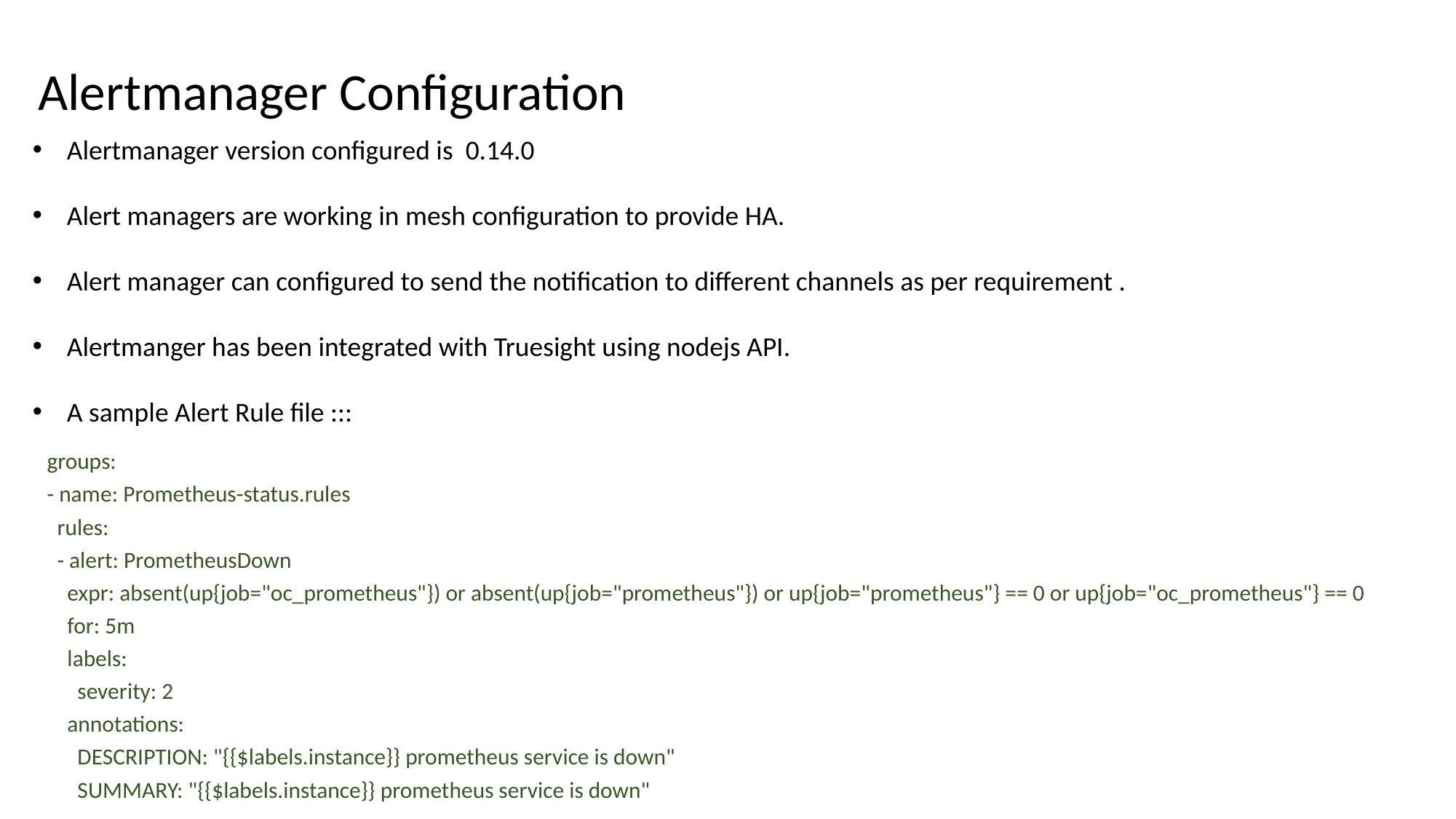

# Alertmanager Configuration
Alertmanager version configured is  0.14.0

Alert managers are working in mesh configuration to provide HA.

Alert manager can configured to send the notification to different channels as per requirement .

Alertmanger has been integrated with Truesight using nodejs API.

A sample Alert Rule file :::

groups:
- name: Prometheus-status.rules
  rules:
  - alert: PrometheusDown
    expr: absent(up{job="oc_prometheus"}) or absent(up{job="prometheus"}) or up{job="prometheus"} == 0 or up{job="oc_prometheus"} == 0
    for: 5m
    labels:
      severity: 2
    annotations:
      DESCRIPTION: "{{$labels.instance}} prometheus service is down"
      SUMMARY: "{{$labels.instance}} prometheus service is down"